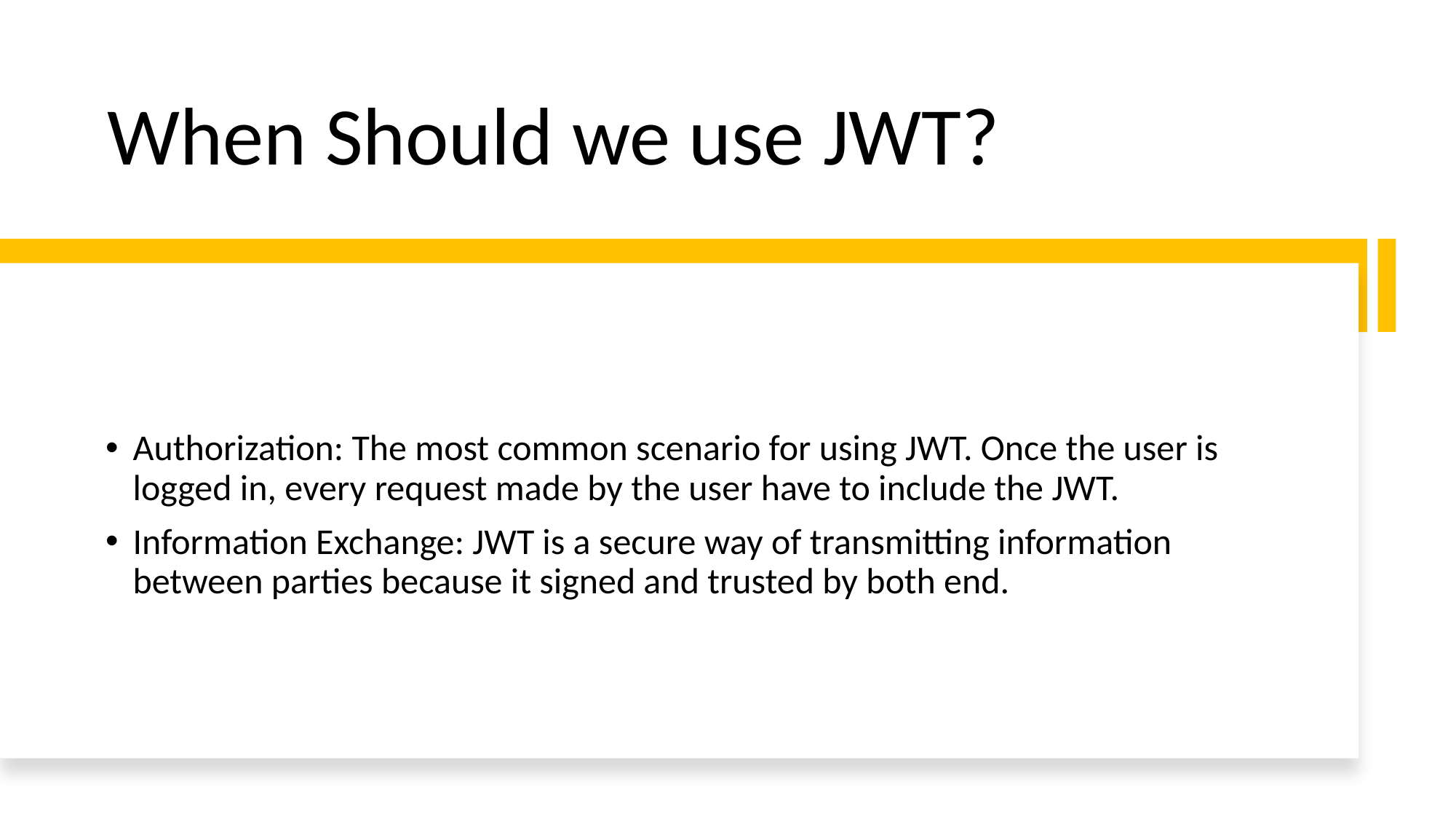

# When Should we use JWT?

Authorization: The most common scenario for using JWT. Once the user is logged in, every request made by the user have to include the JWT.
Information Exchange: JWT is a secure way of transmitting information between parties because it signed and trusted by both end.